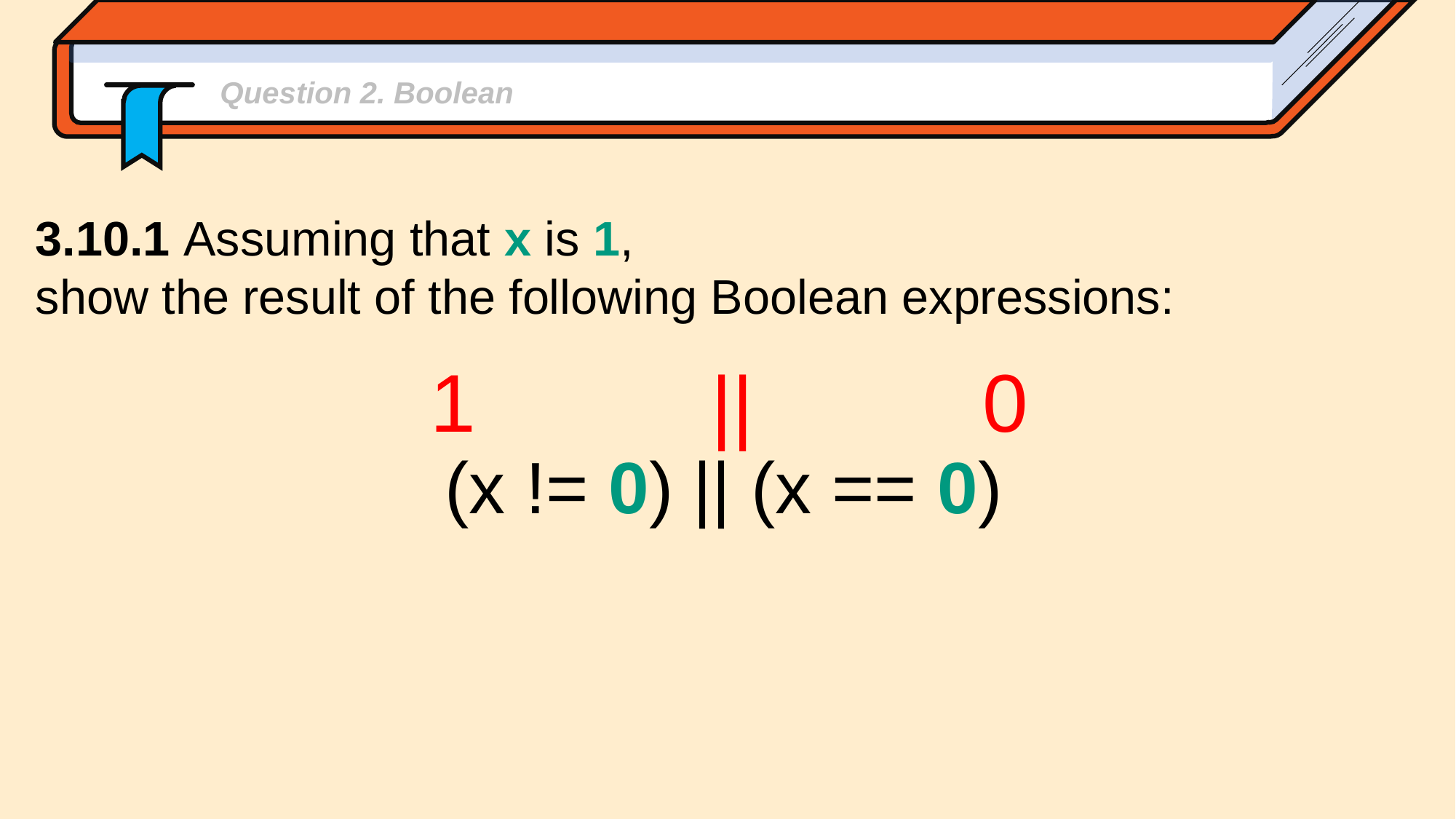

Question 2. Boolean
3.10.1 Assuming that x is 1,
show the result of the following Boolean expressions:

(x != 0) || (x == 0)
1
0
||